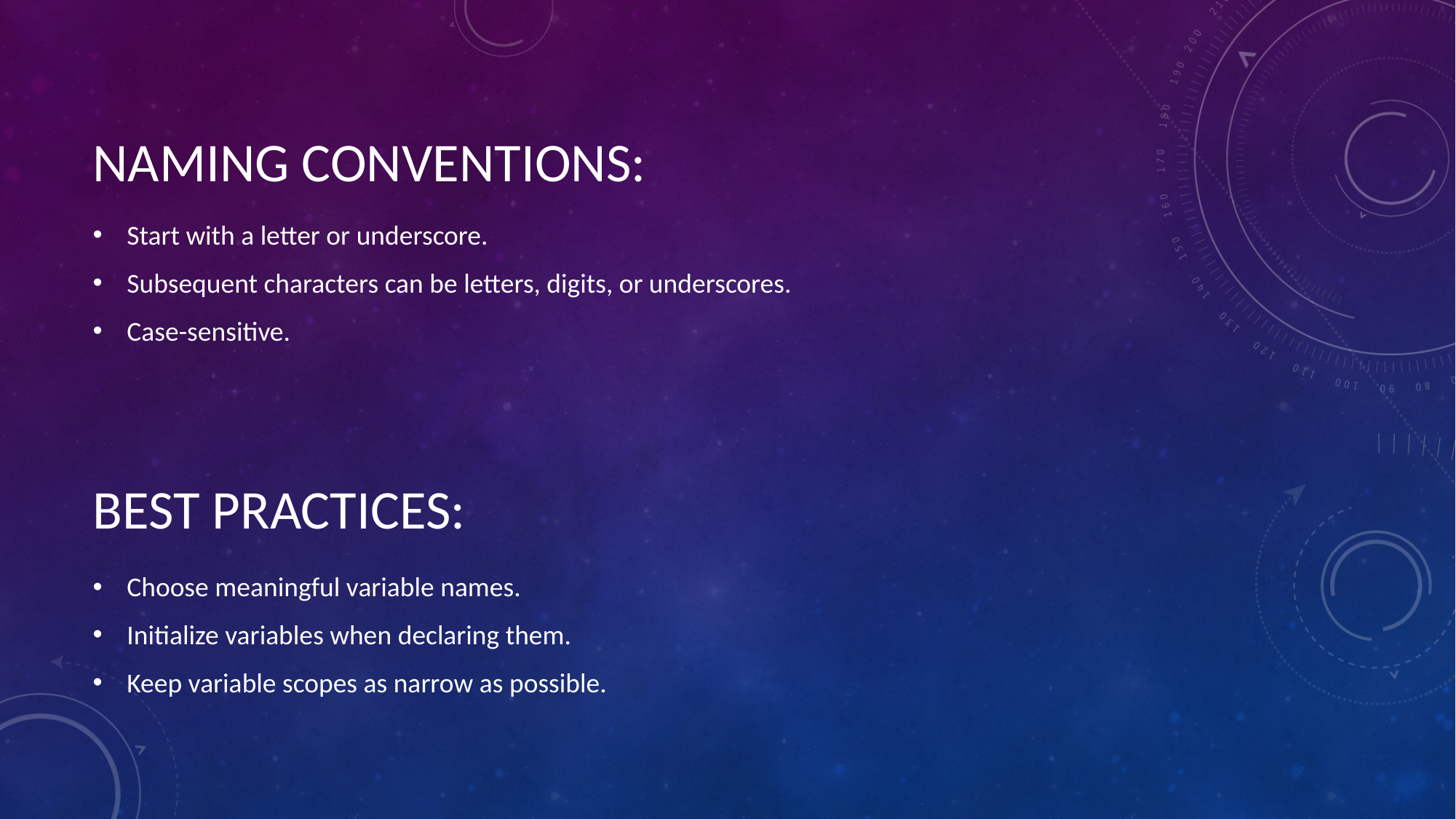

# Naming conventions:
Start with a letter or underscore.
Subsequent characters can be letters, digits, or underscores.
Case-sensitive.
Best Practices:
Choose meaningful variable names.
Initialize variables when declaring them.
Keep variable scopes as narrow as possible.